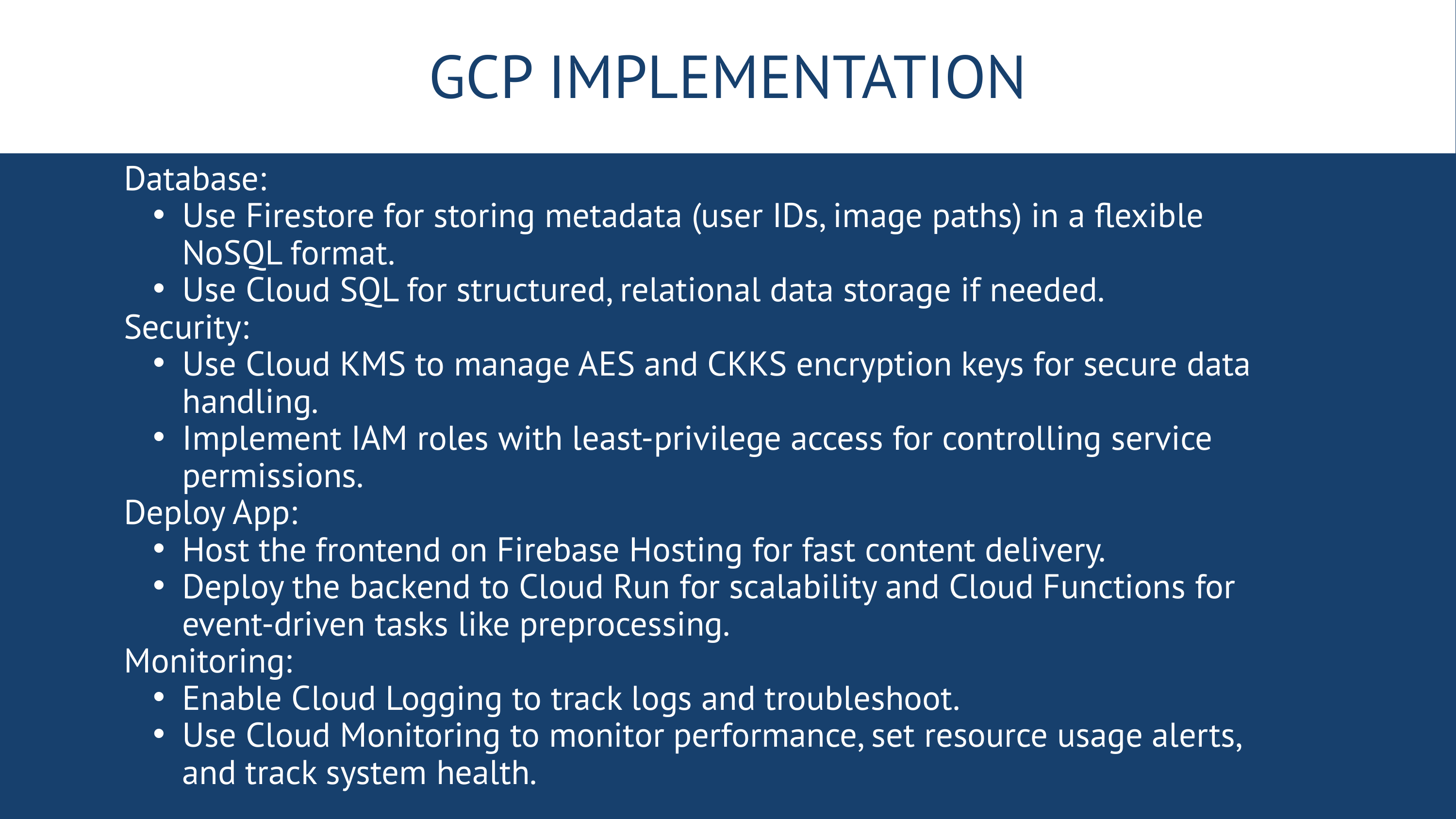

GCP IMPLEMENTATION
Database:
Use Firestore for storing metadata (user IDs, image paths) in a flexible NoSQL format.
Use Cloud SQL for structured, relational data storage if needed.
Security:
Use Cloud KMS to manage AES and CKKS encryption keys for secure data handling.
Implement IAM roles with least-privilege access for controlling service permissions.
Deploy App:
Host the frontend on Firebase Hosting for fast content delivery.
Deploy the backend to Cloud Run for scalability and Cloud Functions for event-driven tasks like preprocessing.
Monitoring:
Enable Cloud Logging to track logs and troubleshoot.
Use Cloud Monitoring to monitor performance, set resource usage alerts, and track system health.